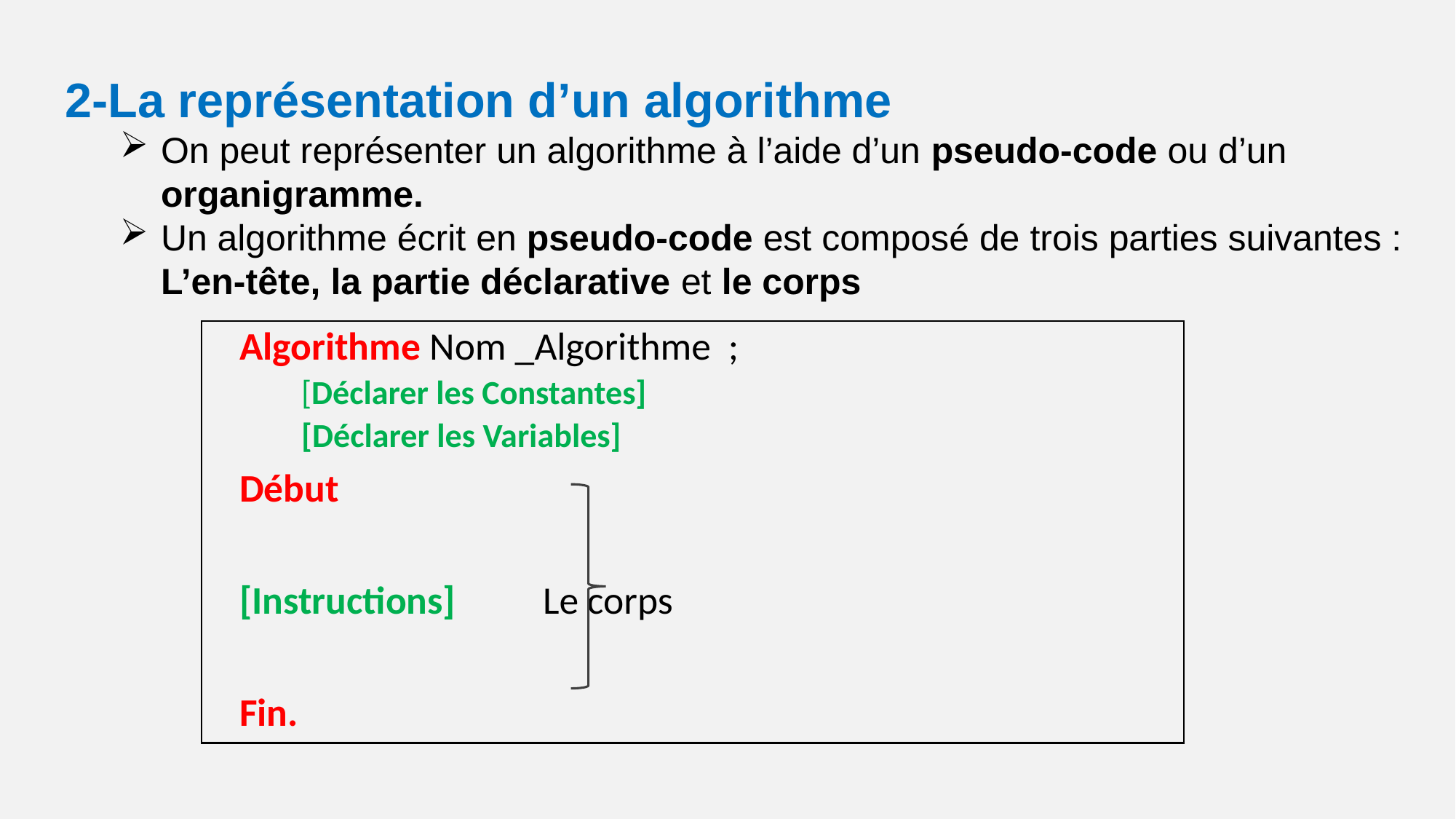

2-La représentation d’un algorithme
On peut représenter un algorithme à l’aide d’un pseudo-code ou d’un organigramme.
Un algorithme écrit en pseudo-code est composé de trois parties suivantes :
L’en-tête, la partie déclarative et le corps
	Algorithme Nom _Algorithme  ;
	 [Déclarer les Constantes]
	 [Déclarer les Variables]
	Début

		[Instructions]          Le corps

	Fin.